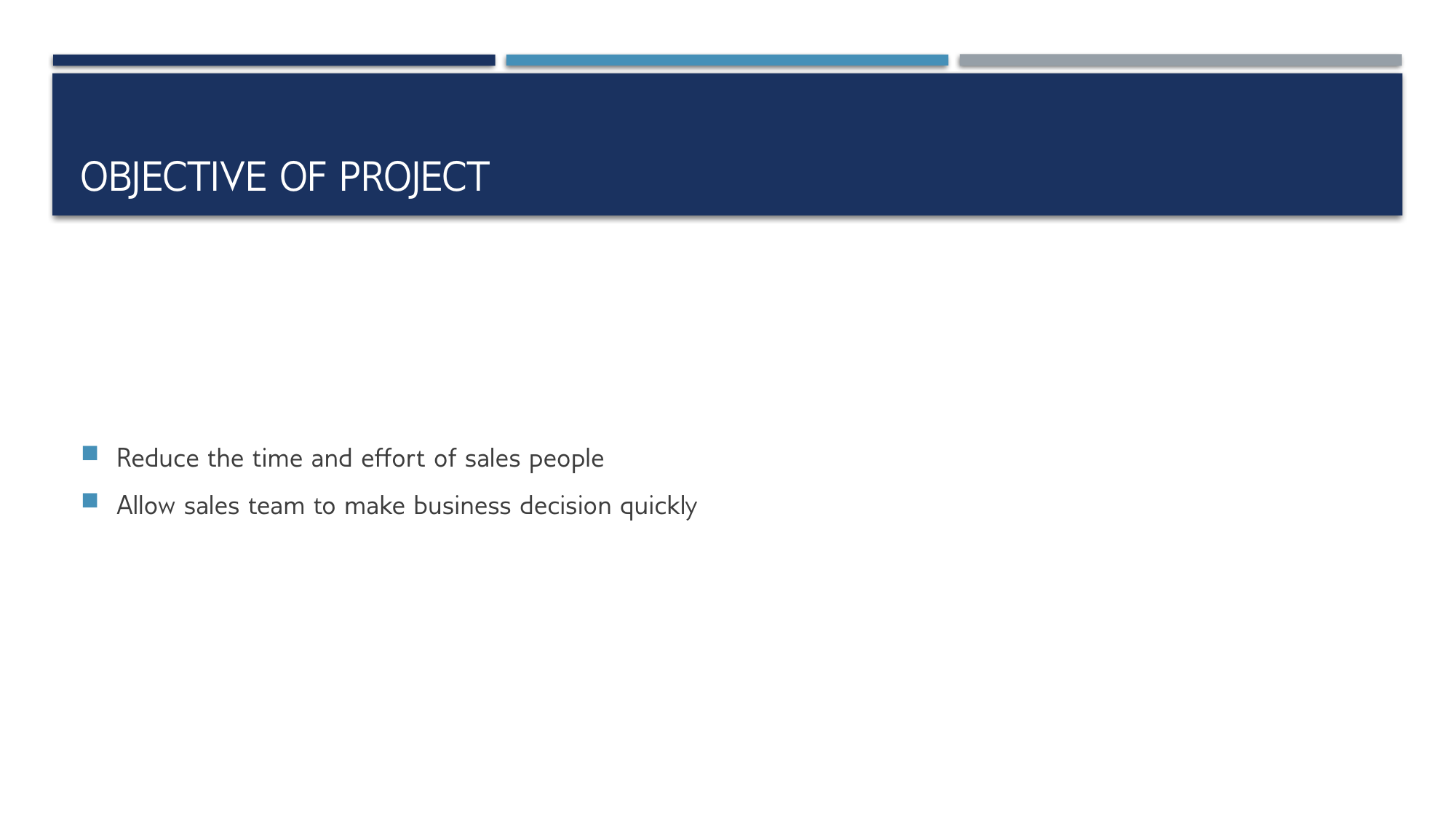

# Objective of project
Reduce the time and effort of sales people
Allow sales team to make business decision quickly